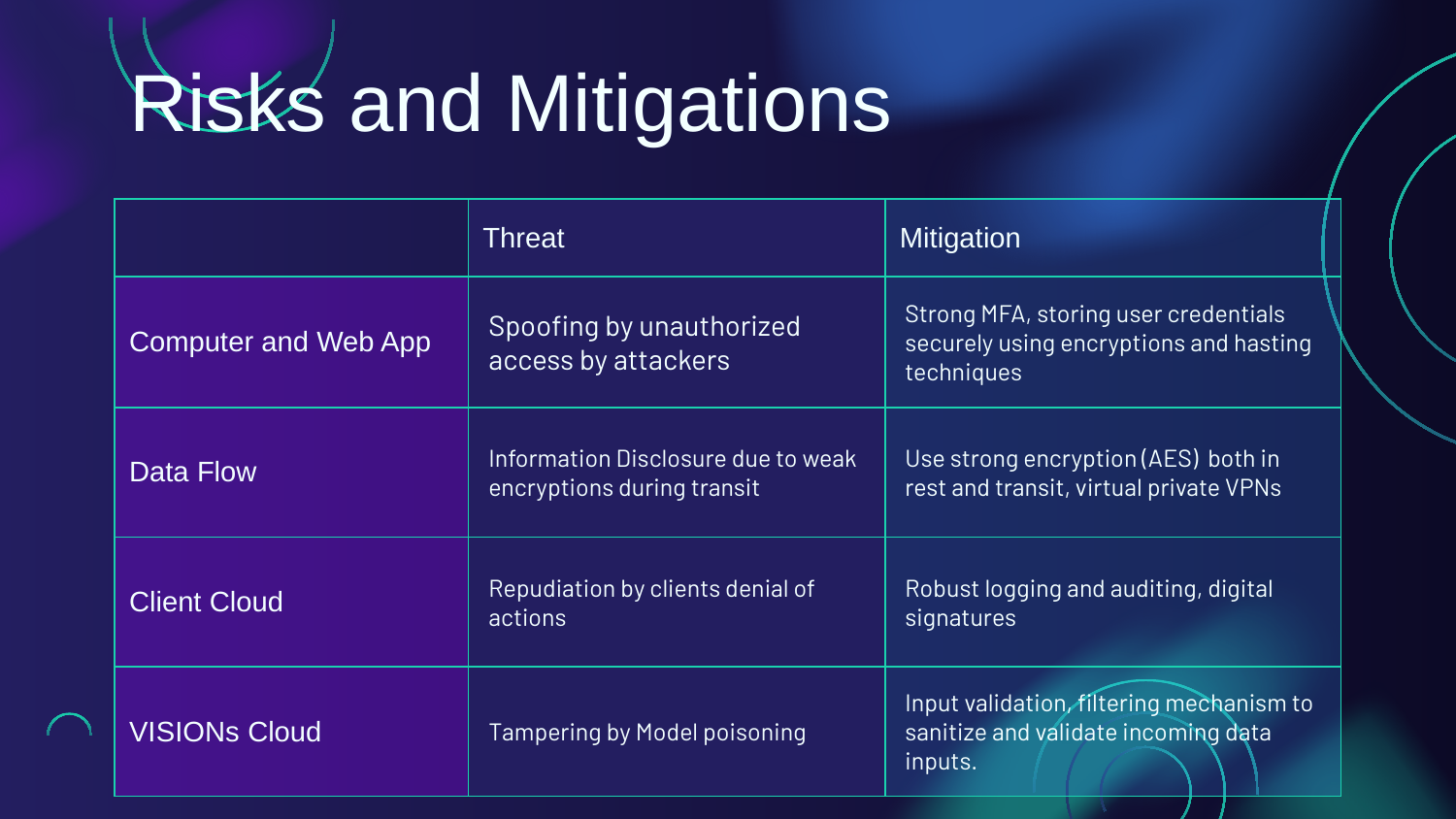

# Risks and Mitigations
|  | Threat | Mitigation |
| --- | --- | --- |
| Computer and Web App | Spoofing by unauthorized access by attackers | Strong MFA, storing user credentials securely using encryptions and hasting techniques |
| Data Flow | Information Disclosure due to weak encryptions during transit | Use strong encryption (AES) both in rest and transit, virtual private VPNs |
| Client Cloud | Repudiation by clients denial of actions | Robust logging and auditing, digital signatures |
| VISIONs Cloud | Tampering by Model poisoning | Input validation, filtering mechanism to sanitize and validate incoming data inputs. |